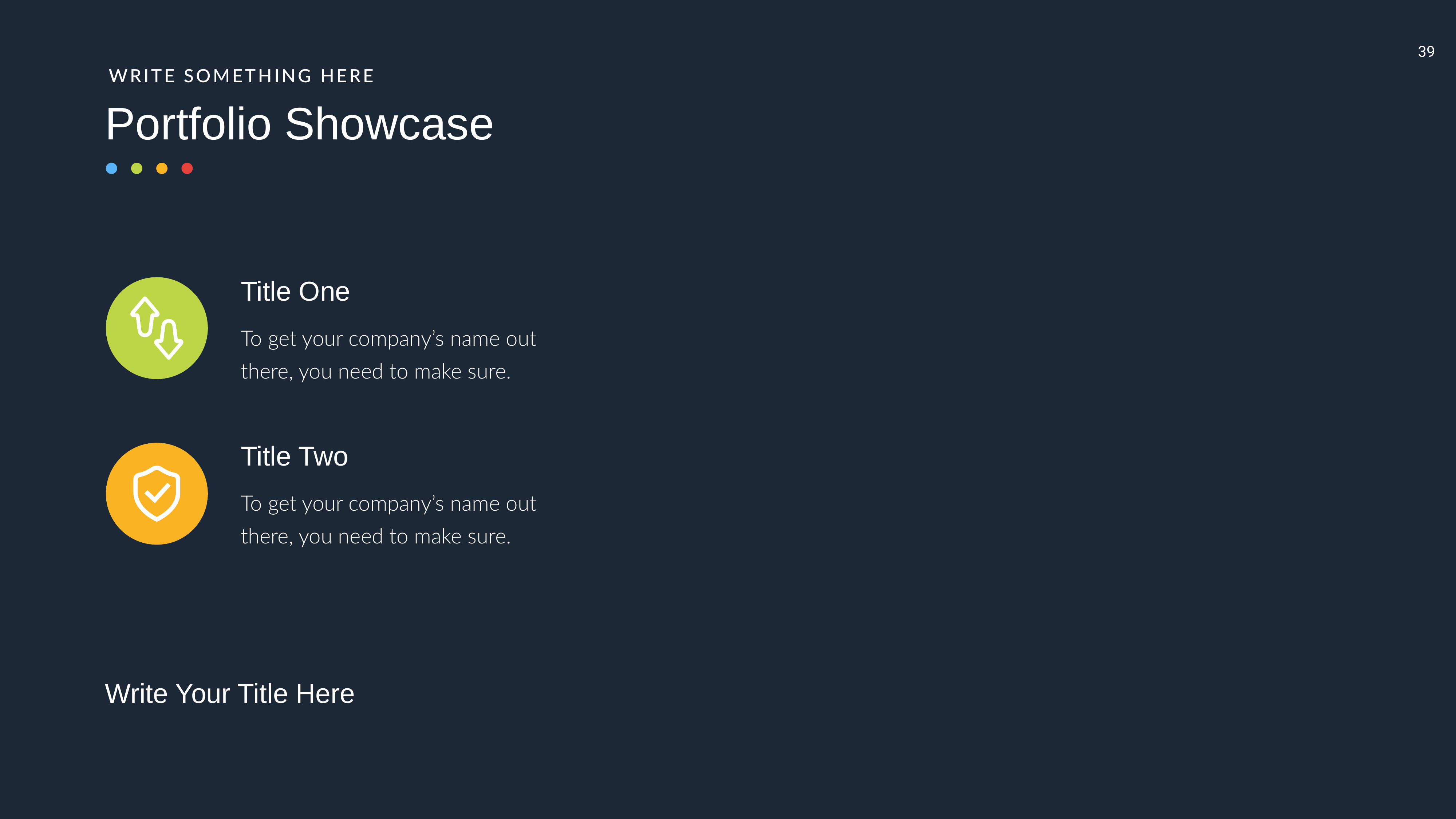

WRITE SOMETHING HERE
Portfolio Showcase

Title One
To get your company’s name out there, you need to make sure.

Title Two
To get your company’s name out there, you need to make sure.

Write Your Title Here